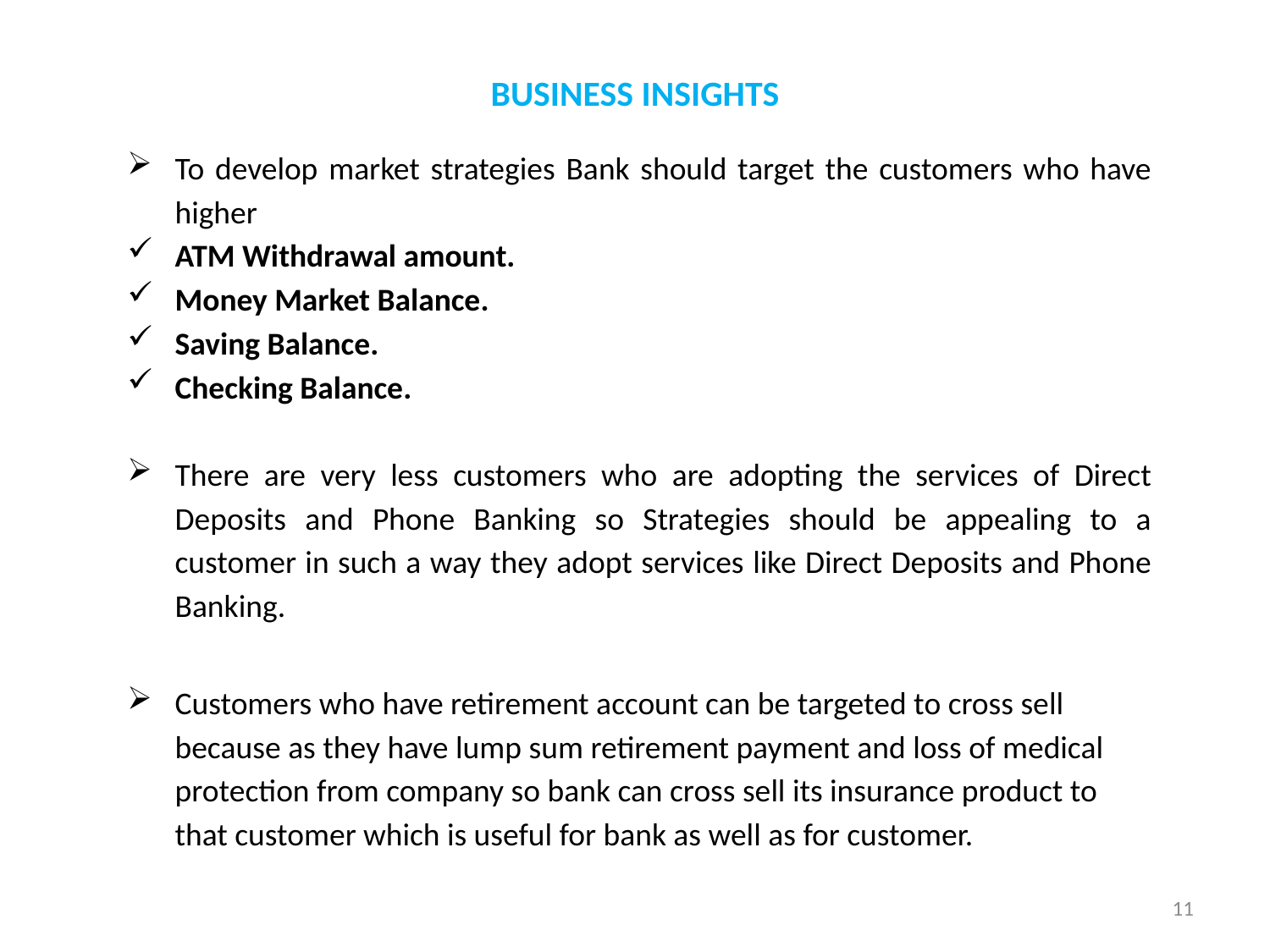

# BUSINESS INSIGHTS
To develop market strategies Bank should target the customers who have higher
ATM Withdrawal amount.
Money Market Balance.
Saving Balance.
Checking Balance.

There are very less customers who are adopting the services of Direct Deposits and Phone Banking so Strategies should be appealing to a customer in such a way they adopt services like Direct Deposits and Phone Banking.

Customers who have retirement account can be targeted to cross sell because as they have lump sum retirement payment and loss of medical protection from company so bank can cross sell its insurance product to that customer which is useful for bank as well as for customer.

11